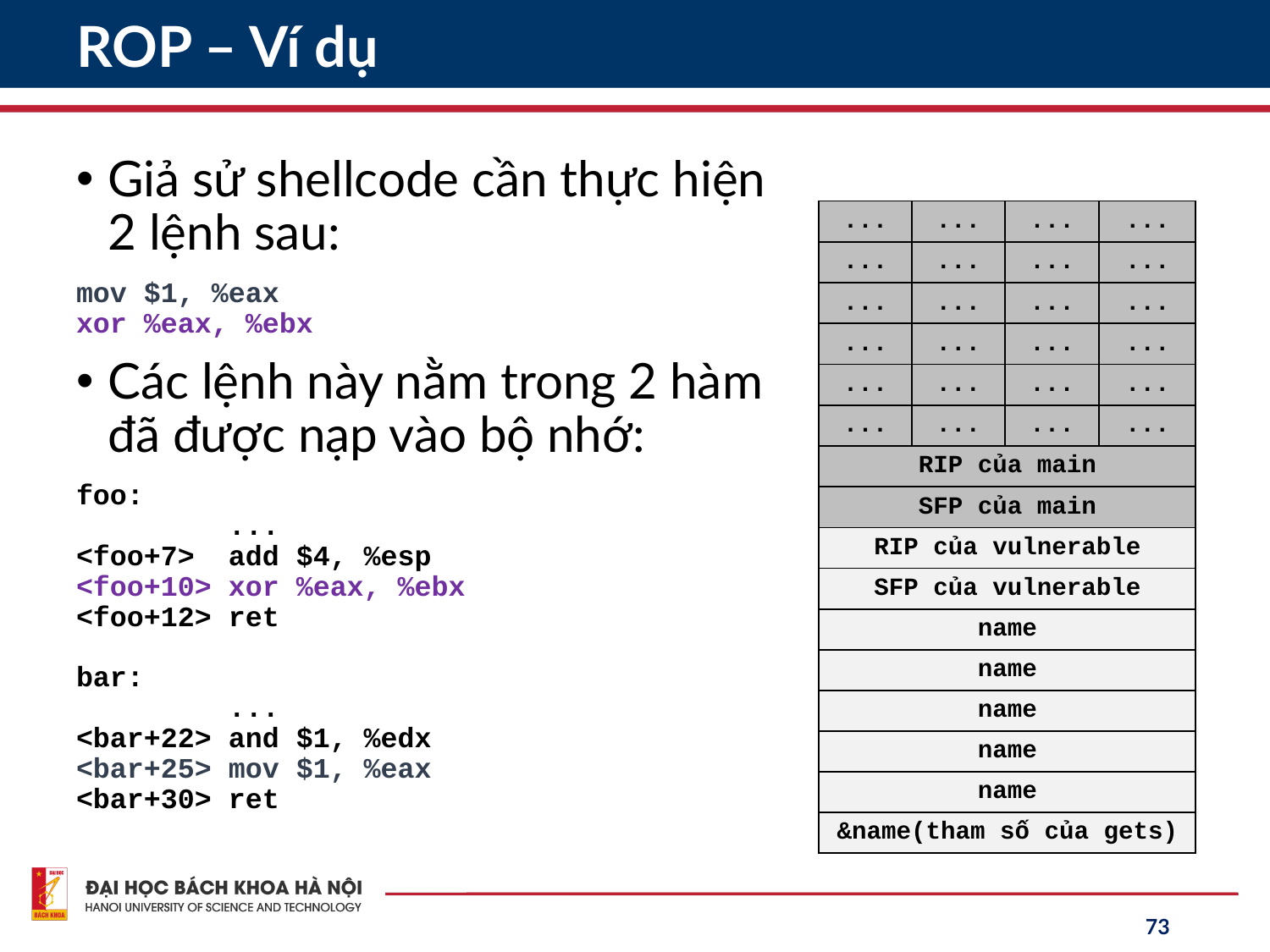

# ROP – Ví dụ
Giả sử shellcode cần thực hiện 2 lệnh sau:
mov $1, %eax
xor %eax, %ebx
Các lệnh này nằm trong 2 hàm đã được nạp vào bộ nhớ:
foo:
         ...
<foo+7>  add $4, %esp
<foo+10> xor %eax, %ebx
<foo+12> ret
bar:
         ...
<bar+22> and $1, %edx
<bar+25> mov $1, %eax
<bar+30> ret

| ... | ... | ... | ... |
| --- | --- | --- | --- |
| ... | ... | ... | ... |
| ... | ... | ... | ... |
| ... | ... | ... | ... |
| ... | ... | ... | ... |
| ... | ... | ... | ... |
| RIP của main |  |  |  |
| SFP của main |  |  |  |
| RIP của vulnerable |  |  |  |
| SFP của vulnerable |  |  |  |
| name |  |  |  |
| name |  |  |  |
| name |  |  |  |
| name |  |  |  |
| name |  |  |  |
| &name(tham số của gets) |  |  |  |
73